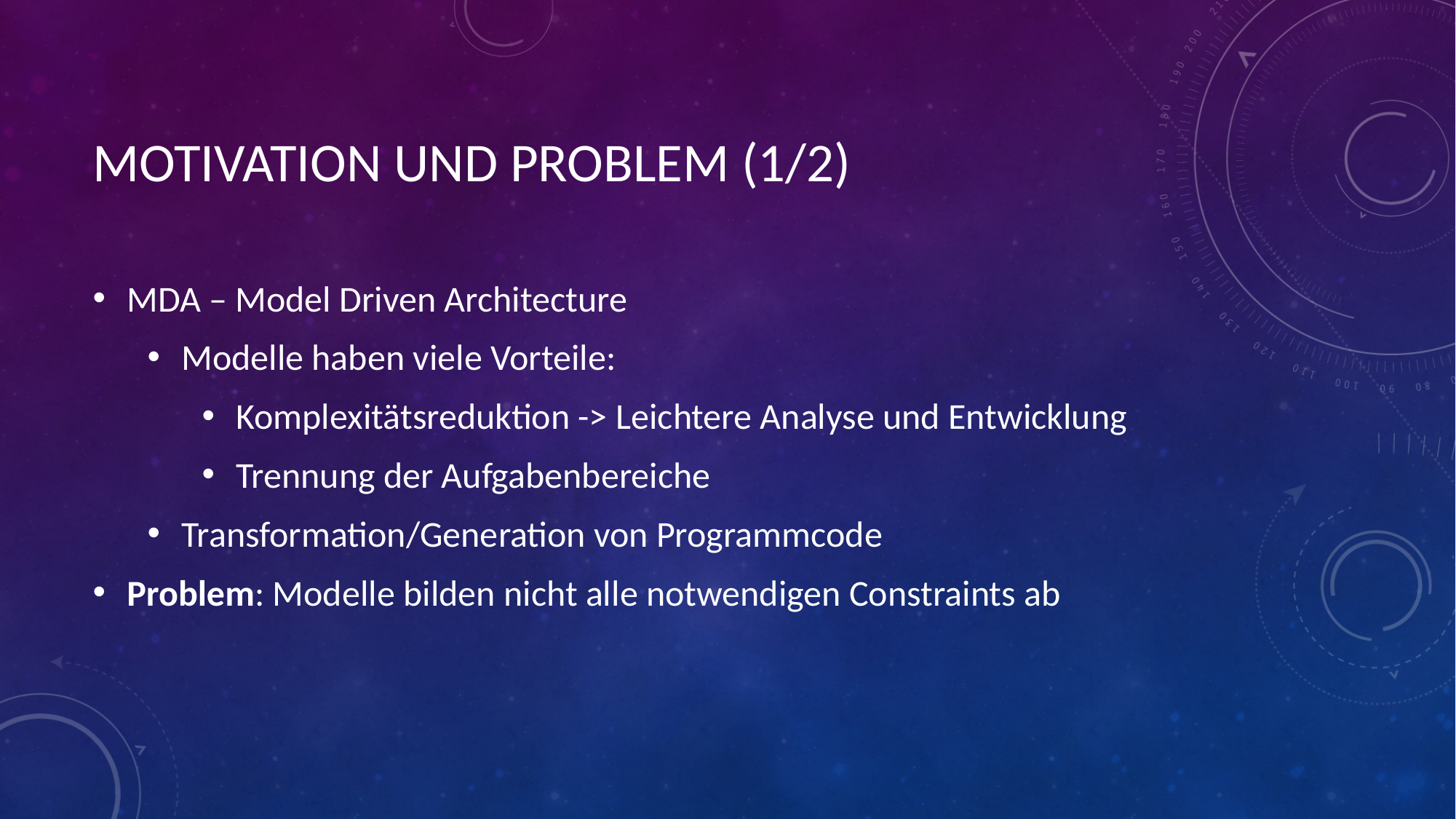

# Motivation und Problem (1/2)
MDA – Model Driven Architecture
Modelle haben viele Vorteile:
Komplexitätsreduktion -> Leichtere Analyse und Entwicklung
Trennung der Aufgabenbereiche
Transformation/Generation von Programmcode
Problem: Modelle bilden nicht alle notwendigen Constraints ab